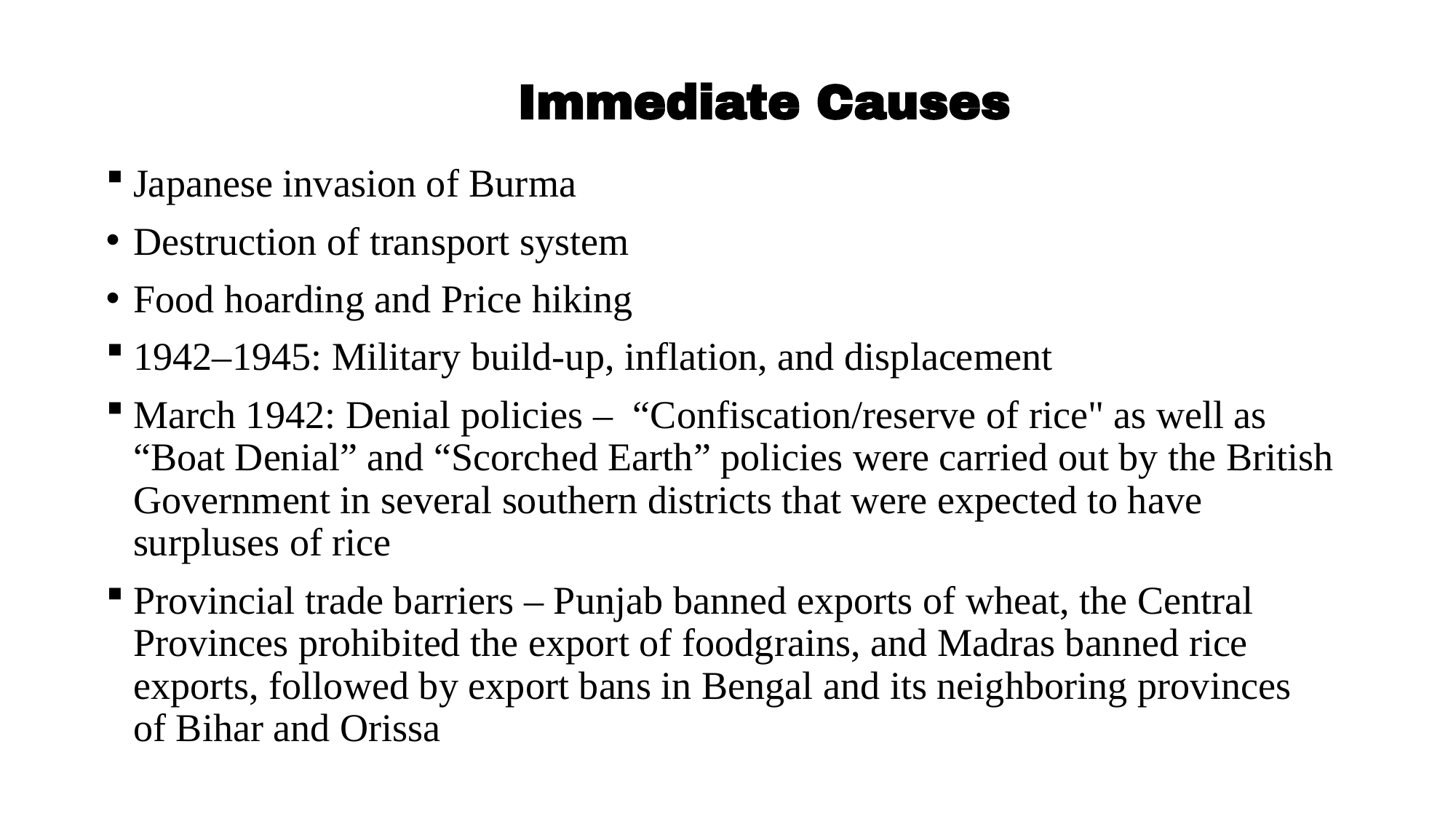

Immediate Causes
Japanese invasion of Burma
Destruction of transport system
Food hoarding and Price hiking
1942–1945: Military build-up, inflation, and displacement
March 1942: Denial policies –  “Confiscation/reserve of rice" as well as “Boat Denial” and “Scorched Earth” policies were carried out by the British Government in several southern districts that were expected to have surpluses of rice
Provincial trade barriers – Punjab banned exports of wheat, the Central Provinces prohibited the export of foodgrains, and Madras banned rice exports, followed by export bans in Bengal and its neighboring provinces of Bihar and Orissa